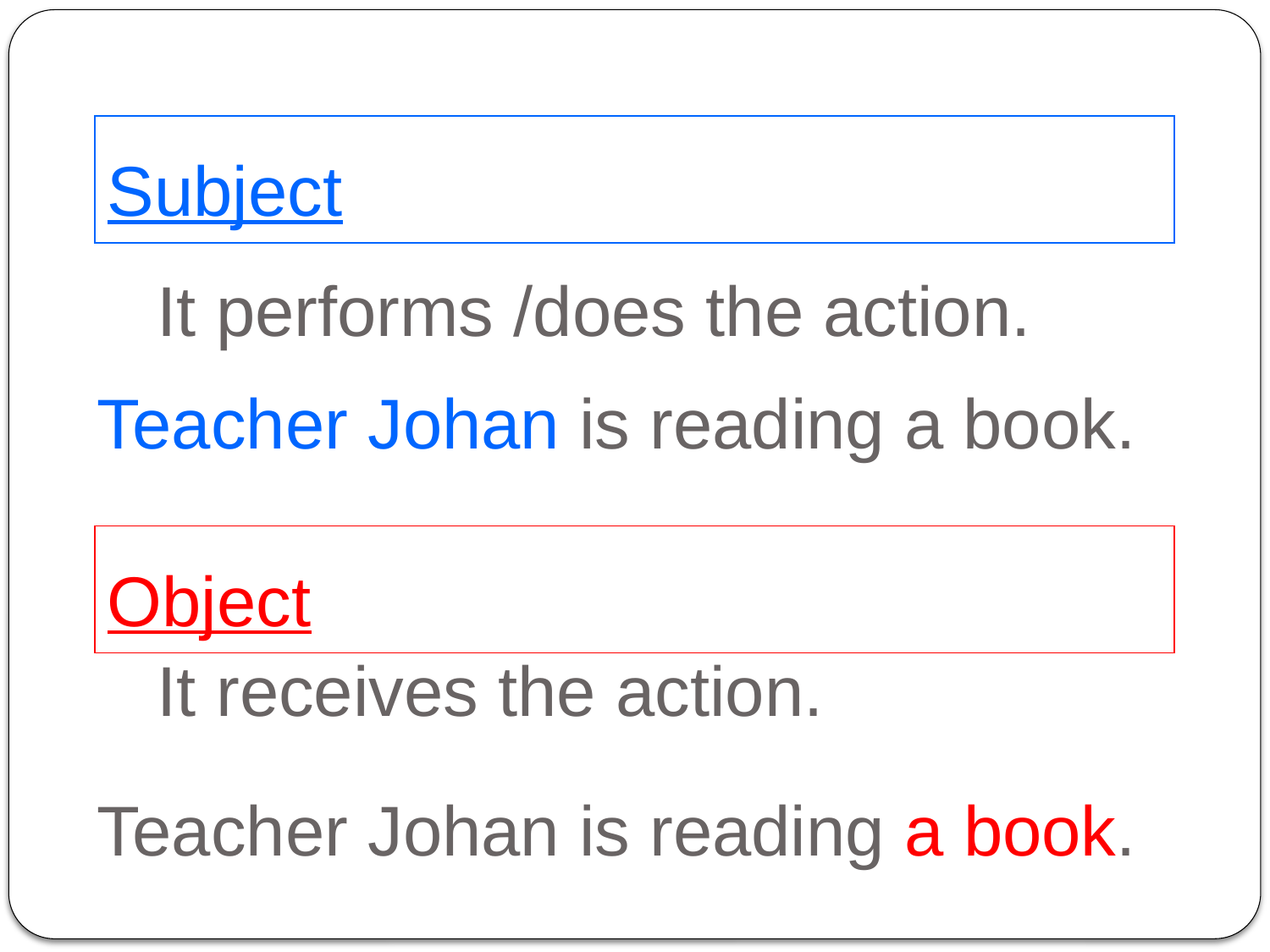

Subject
It performs /does the action.
Teacher Johan is reading a book.
Object
It receives the action.
Teacher Johan is reading a book.